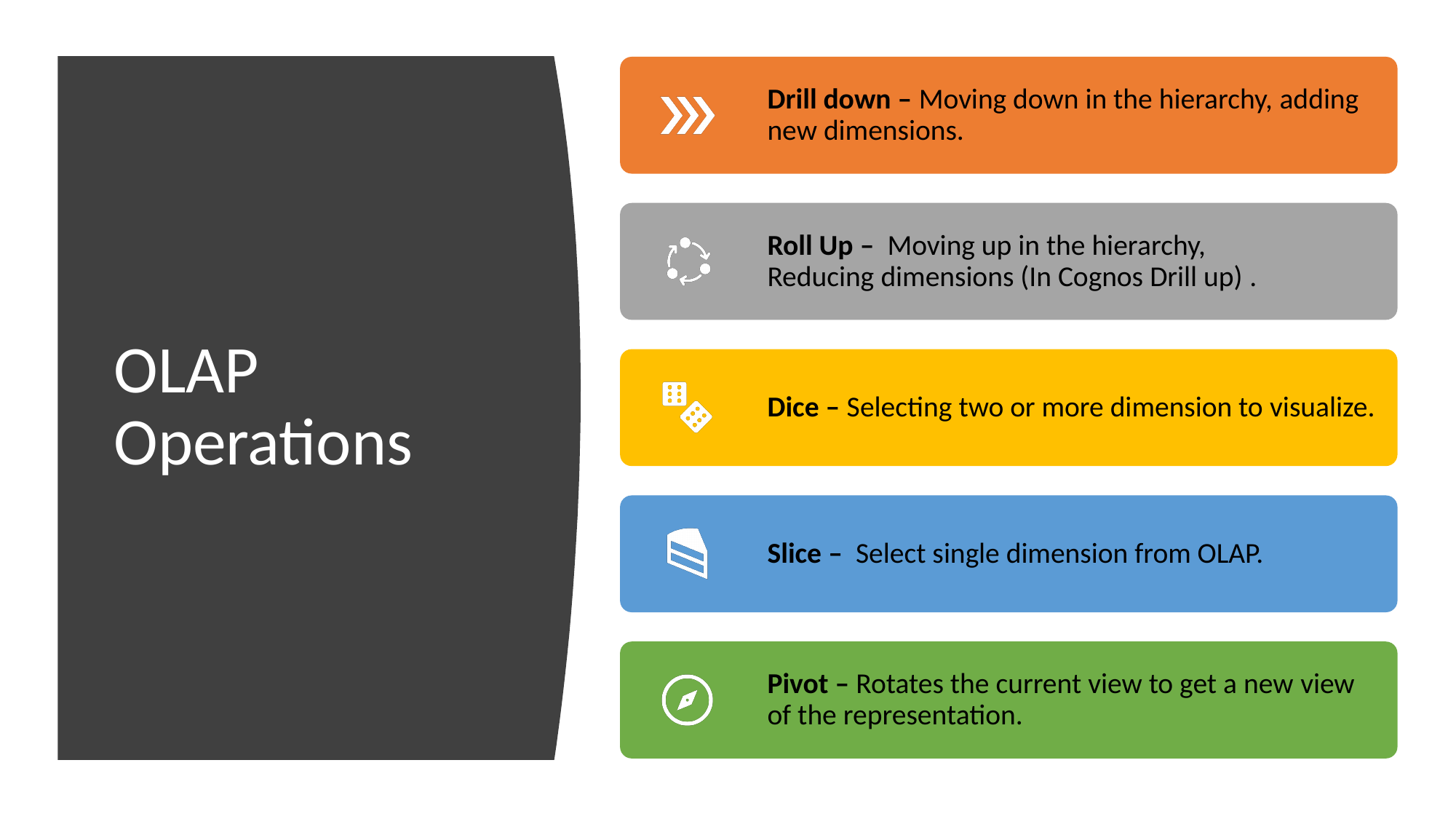

Drill down – Moving down in the hierarchy, adding new dimensions.​
Roll Up –  Moving up in the hierarchy, Reducing dimensions (In Cognos Drill up) .​
Dice – Selecting two or more dimension to visualize.​
Slice –  Select single dimension from OLAP.
Pivot – Rotates the current view to get a new view of the representation.​

# OLAP Operations